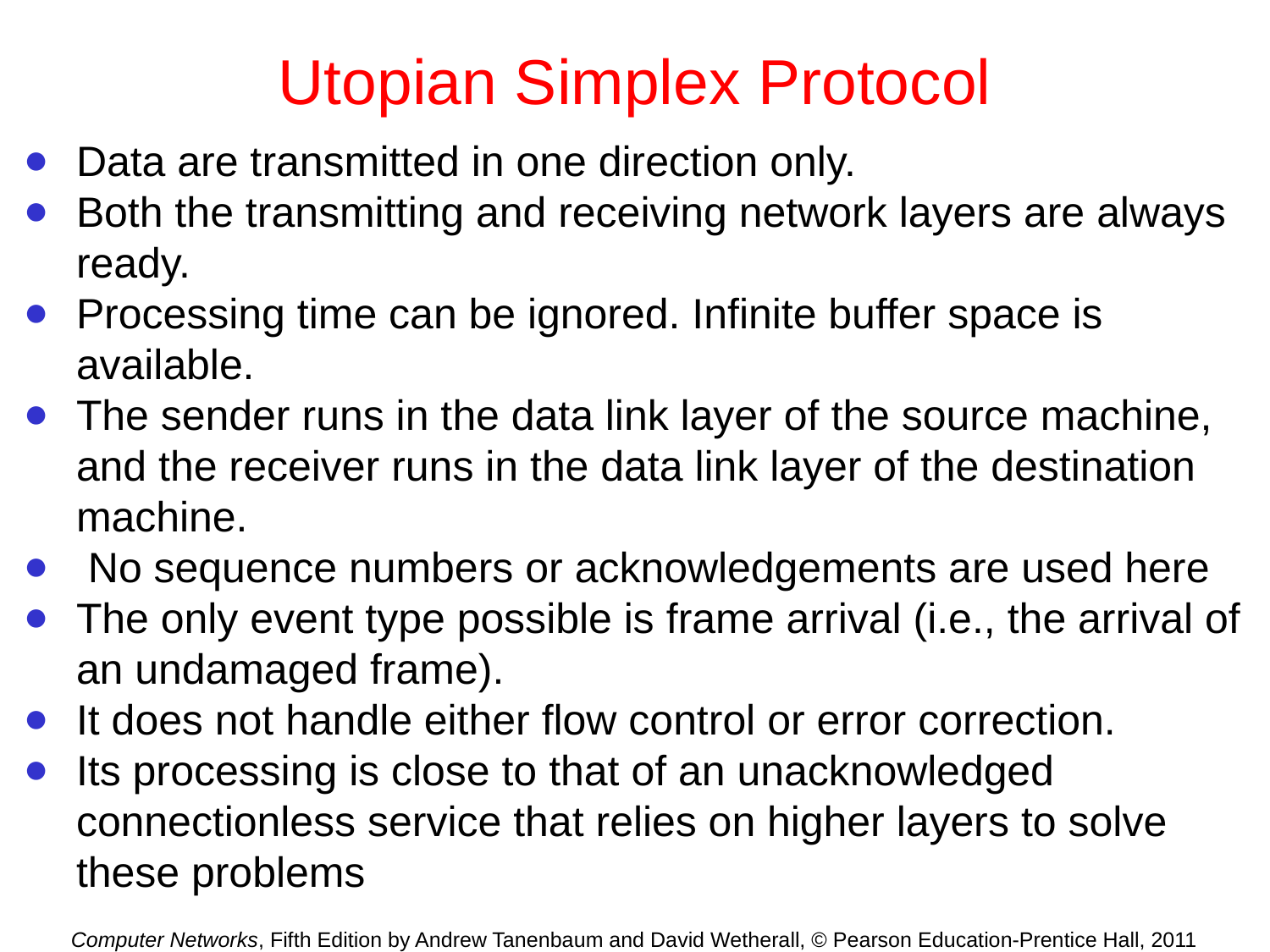

# Utopian Simplex Protocol
Data are transmitted in one direction only.
Both the transmitting and receiving network layers are always ready.
Processing time can be ignored. Infinite buffer space is available.
The sender runs in the data link layer of the source machine, and the receiver runs in the data link layer of the destination machine.
 No sequence numbers or acknowledgements are used here
The only event type possible is frame arrival (i.e., the arrival of an undamaged frame).
It does not handle either flow control or error correction.
Its processing is close to that of an unacknowledged connectionless service that relies on higher layers to solve these problems